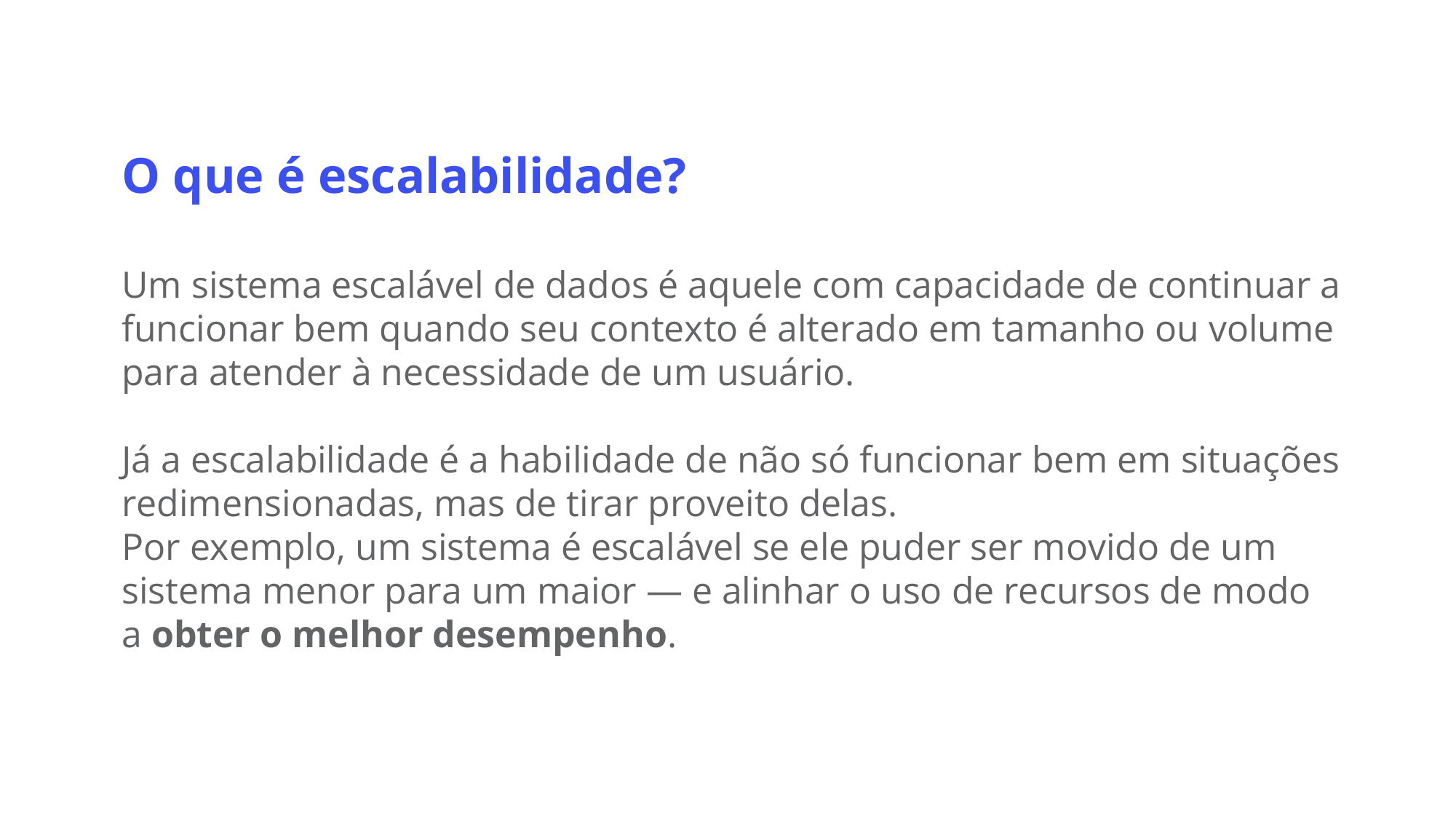

O que é escalabilidade?

Um sistema escalável de dados é aquele com capacidade de continuar a funcionar bem quando seu contexto é alterado em tamanho ou volume para atender à necessidade de um usuário.

Já a escalabilidade é a habilidade de não só funcionar bem em situações redimensionadas, mas de tirar proveito delas.
Por exemplo, um sistema é escalável se ele puder ser movido de um sistema menor para um maior — e alinhar o uso de recursos de modo a obter o melhor desempenho.